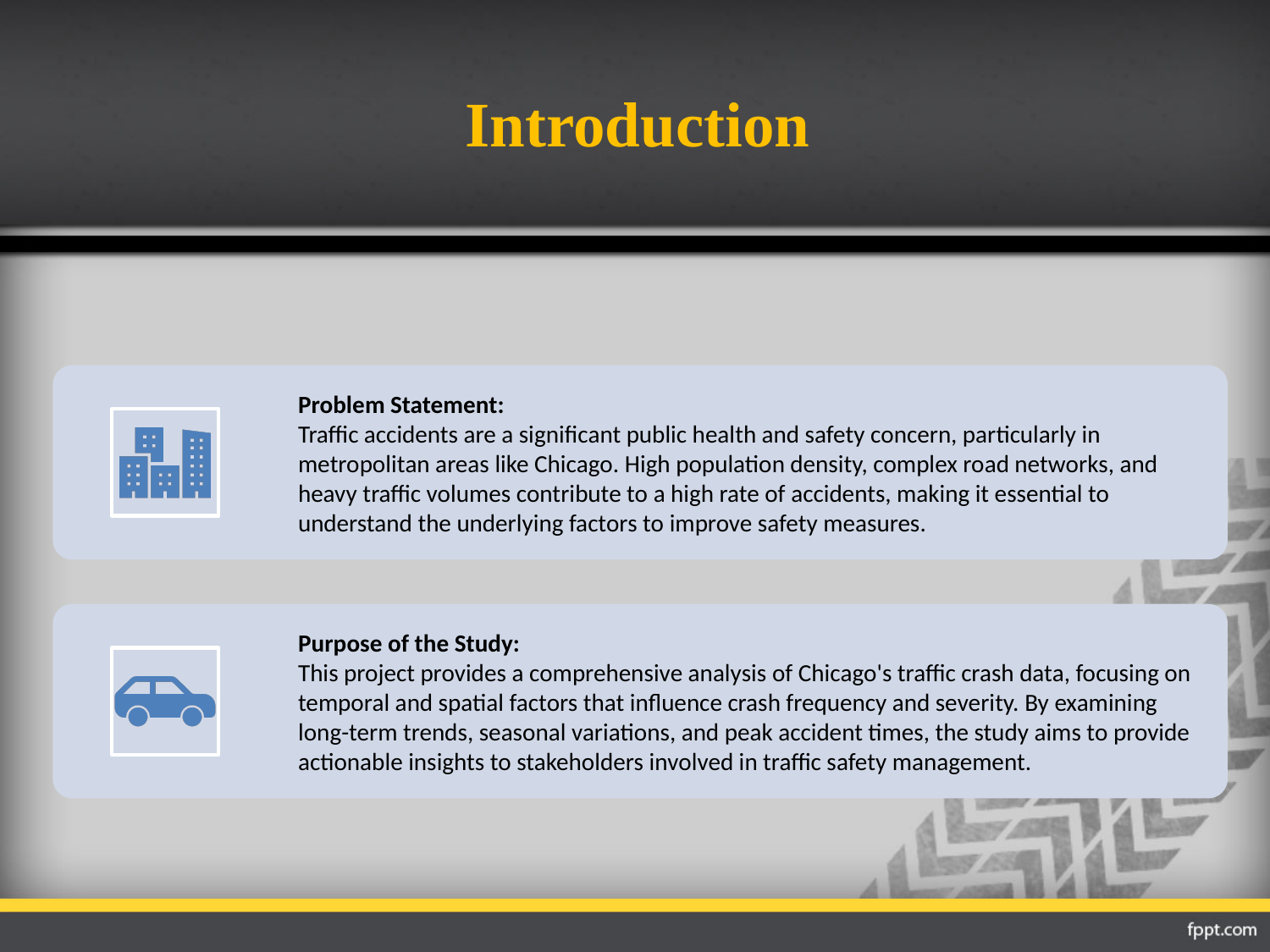

# Introduction
Problem Statement:
Traffic accidents are a significant public health and safety concern, particularly in metropolitan areas like Chicago. High population density, complex road networks, and heavy traffic volumes contribute to a high rate of accidents, making it essential to understand the underlying factors to improve safety measures.
Purpose of the Study:
This project provides a comprehensive analysis of Chicago's traffic crash data, focusing on temporal and spatial factors that influence crash frequency and severity. By examining long-term trends, seasonal variations, and peak accident times, the study aims to provide actionable insights to stakeholders involved in traffic safety management.